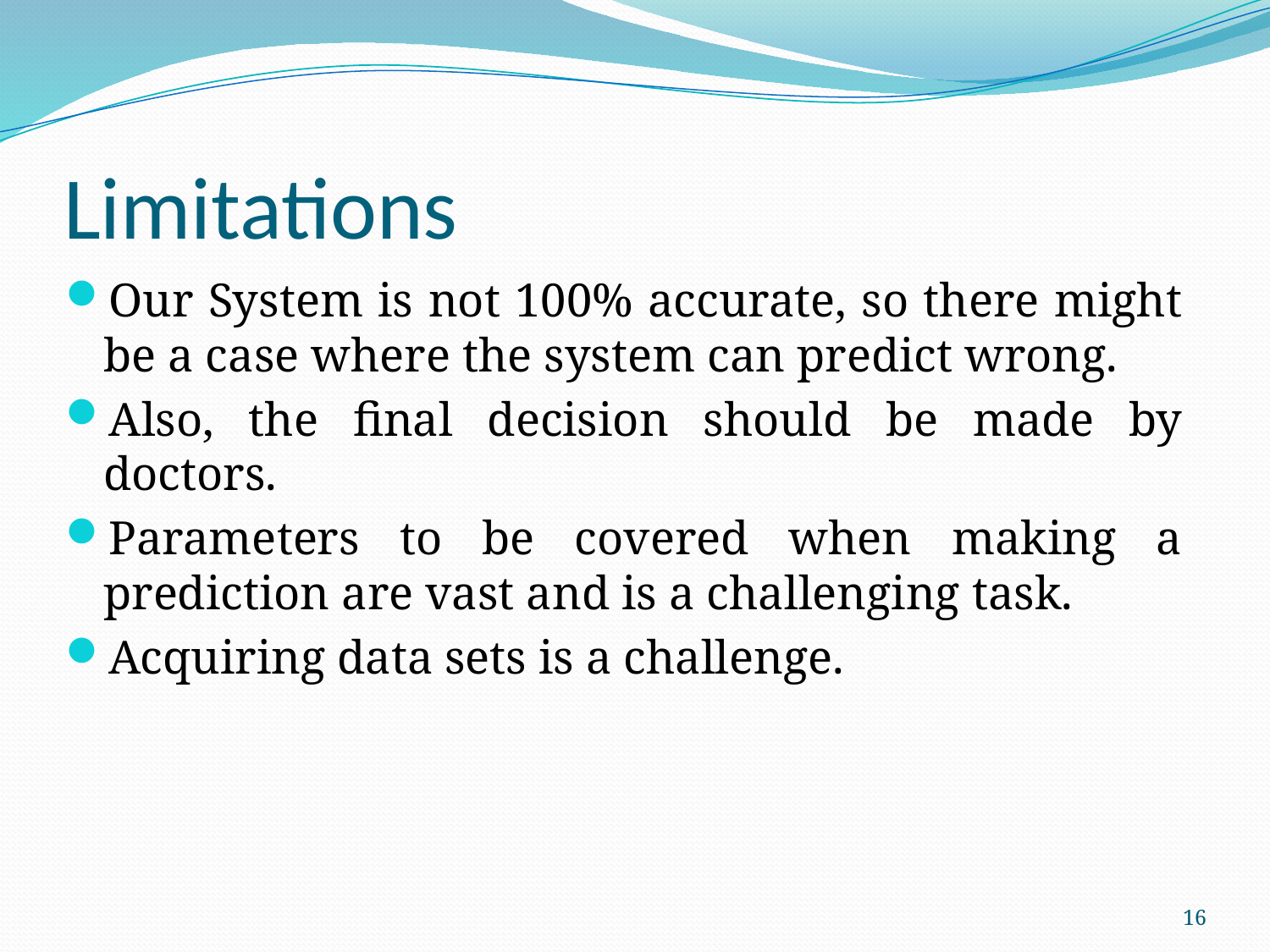

# Limitations
Our System is not 100% accurate, so there might be a case where the system can predict wrong.
Also, the final decision should be made by doctors.
Parameters to be covered when making a prediction are vast and is a challenging task.
Acquiring data sets is a challenge.

16